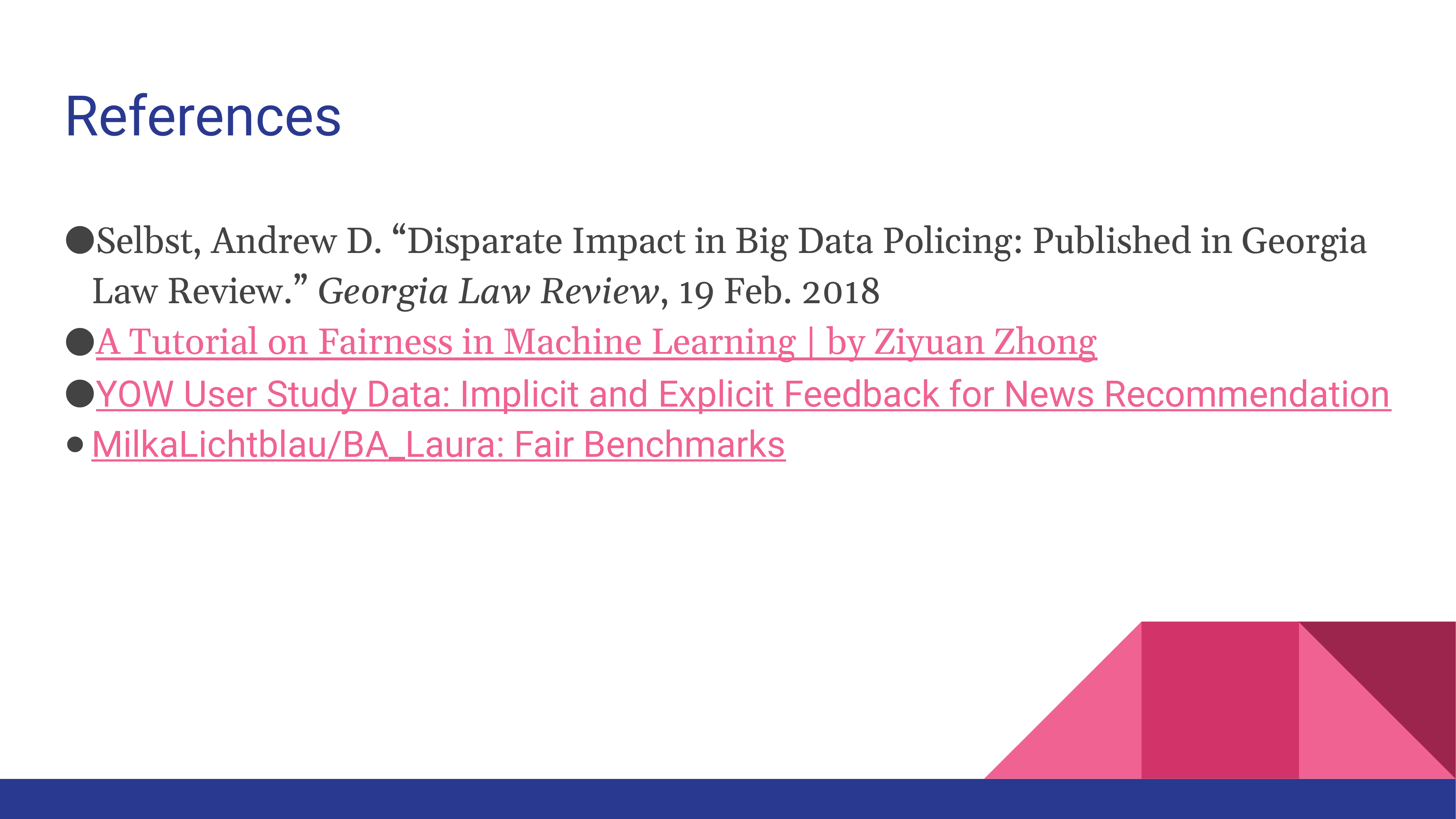

# References
Selbst, Andrew D. “Disparate Impact in Big Data Policing: Published in Georgia Law Review.” Georgia Law Review, 19 Feb. 2018
A Tutorial on Fairness in Machine Learning | by Ziyuan Zhong
YOW User Study Data: Implicit and Explicit Feedback for News Recommendation
MilkaLichtblau/BA_Laura: Fair Benchmarks